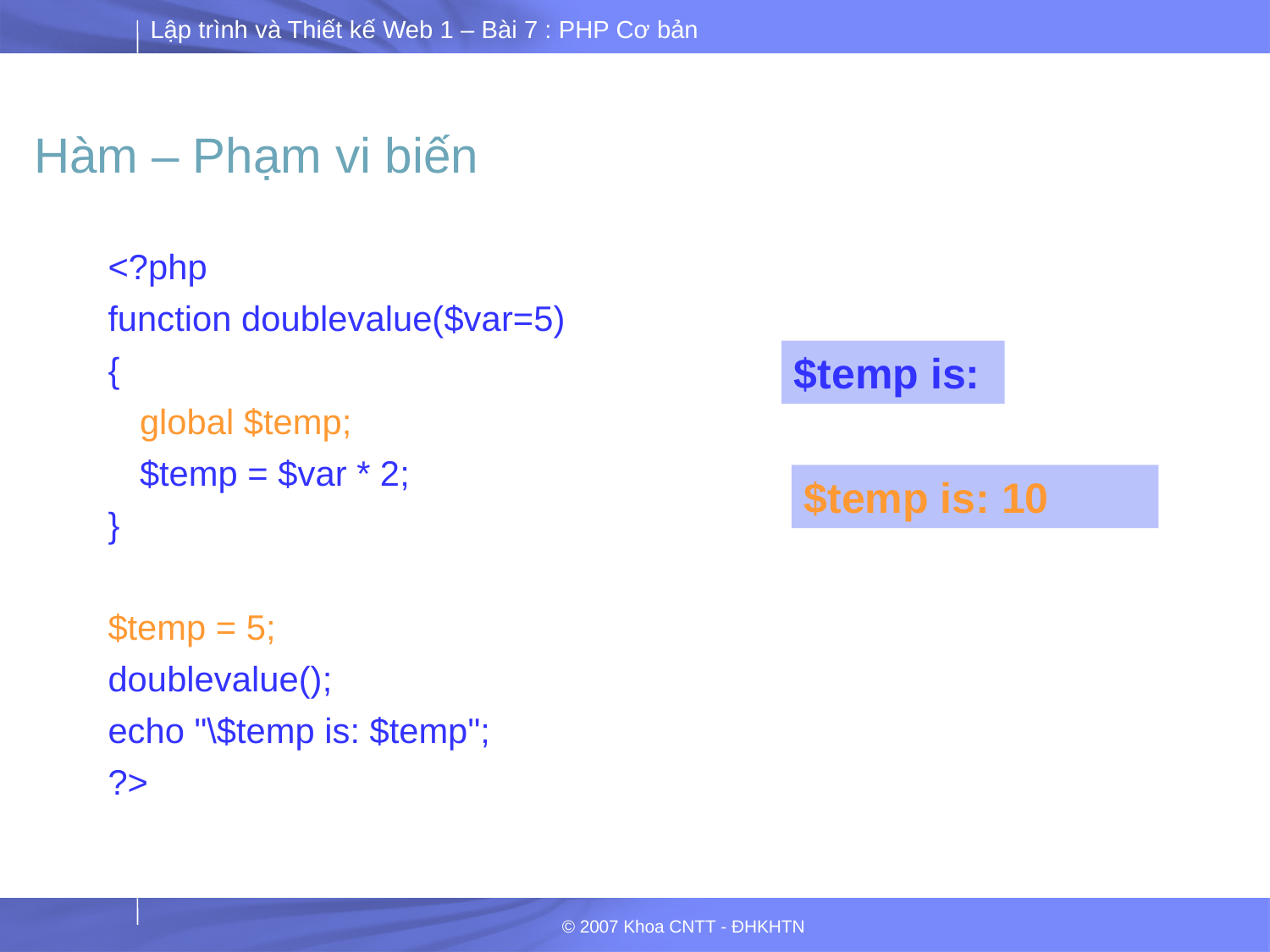

# Hàm – Phạm vi biến
<?php
function doublevalue($var=5)
{
	global $temp;
	$temp = $var * 2;
}

$temp = 5;
doublevalue();
echo "\$temp is: $temp";
?>
$temp is:
$temp is: 10